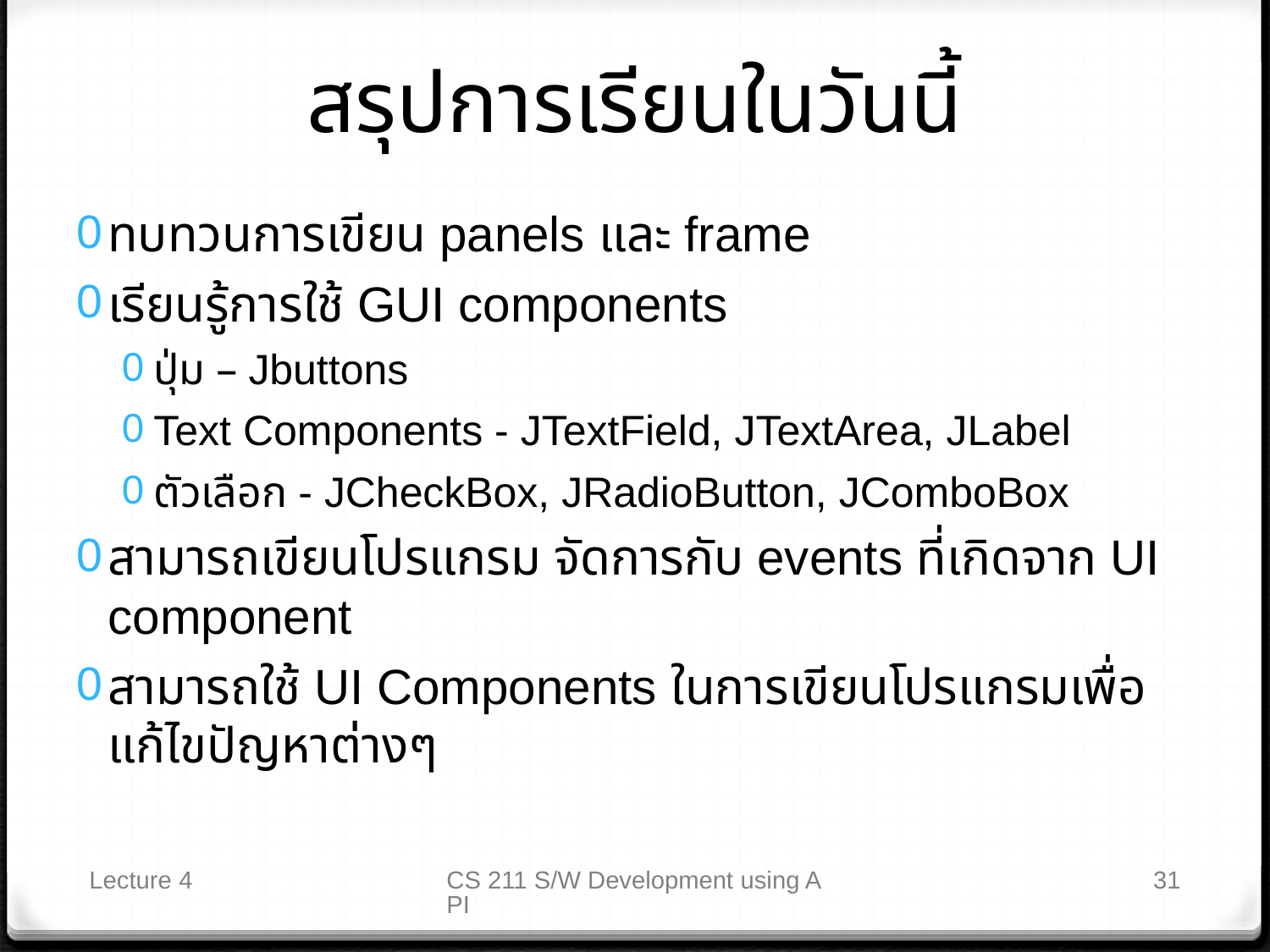

# สรุปการเรียนในวันนี้
ทบทวนการเขียน panels และ frame
เรียนรู้การใช้ GUI components
ปุ่ม – Jbuttons
Text Components - JTextField, JTextArea, JLabel
ตัวเลือก - JCheckBox, JRadioButton, JComboBox
สามารถเขียนโปรแกรม จัดการกับ events ที่เกิดจาก UI component
สามารถใช้ UI Components ในการเขียนโปรแกรมเพื่อแก้ไขปัญหาต่างๆ

Lecture 4
CS 211 S/W Development using API
31